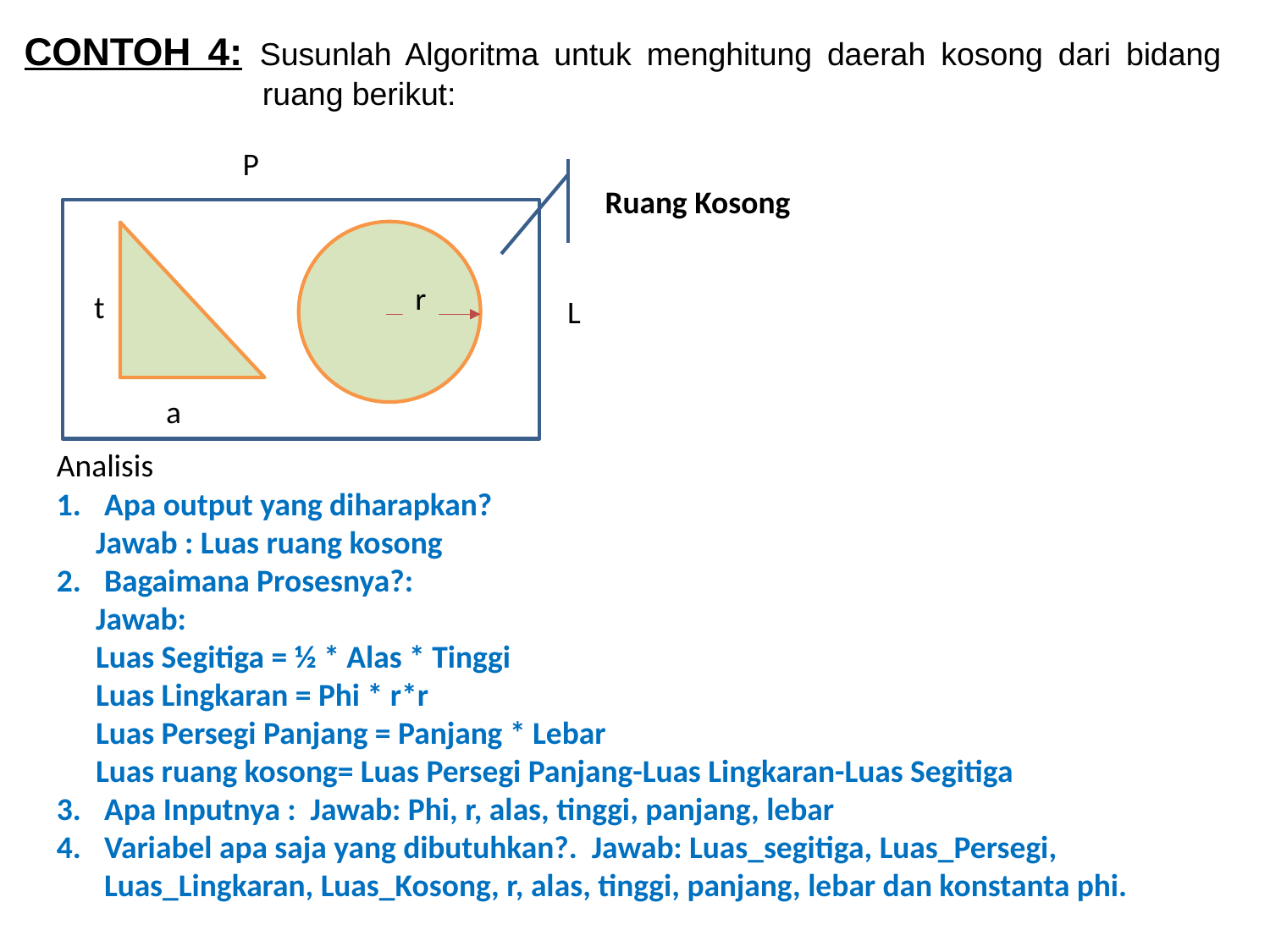

CONTOH 4: Susunlah Algoritma untuk menghitung daerah kosong dari bidang ruang berikut:

P

L
Ruang Kosong

r

t
a
Analisis
Apa output yang diharapkan?
Jawab : Luas ruang kosong
Bagaimana Prosesnya?:
Jawab:
Luas Segitiga = ½ * Alas * Tinggi
Luas Lingkaran = Phi * r*r
Luas Persegi Panjang = Panjang * Lebar
Luas ruang kosong= Luas Persegi Panjang-Luas Lingkaran-Luas Segitiga
Apa Inputnya :  Jawab: Phi, r, alas, tinggi, panjang, lebar
Variabel apa saja yang dibutuhkan?.  Jawab: Luas_segitiga, Luas_Persegi, Luas_Lingkaran, Luas_Kosong, r, alas, tinggi, panjang, lebar dan konstanta phi.